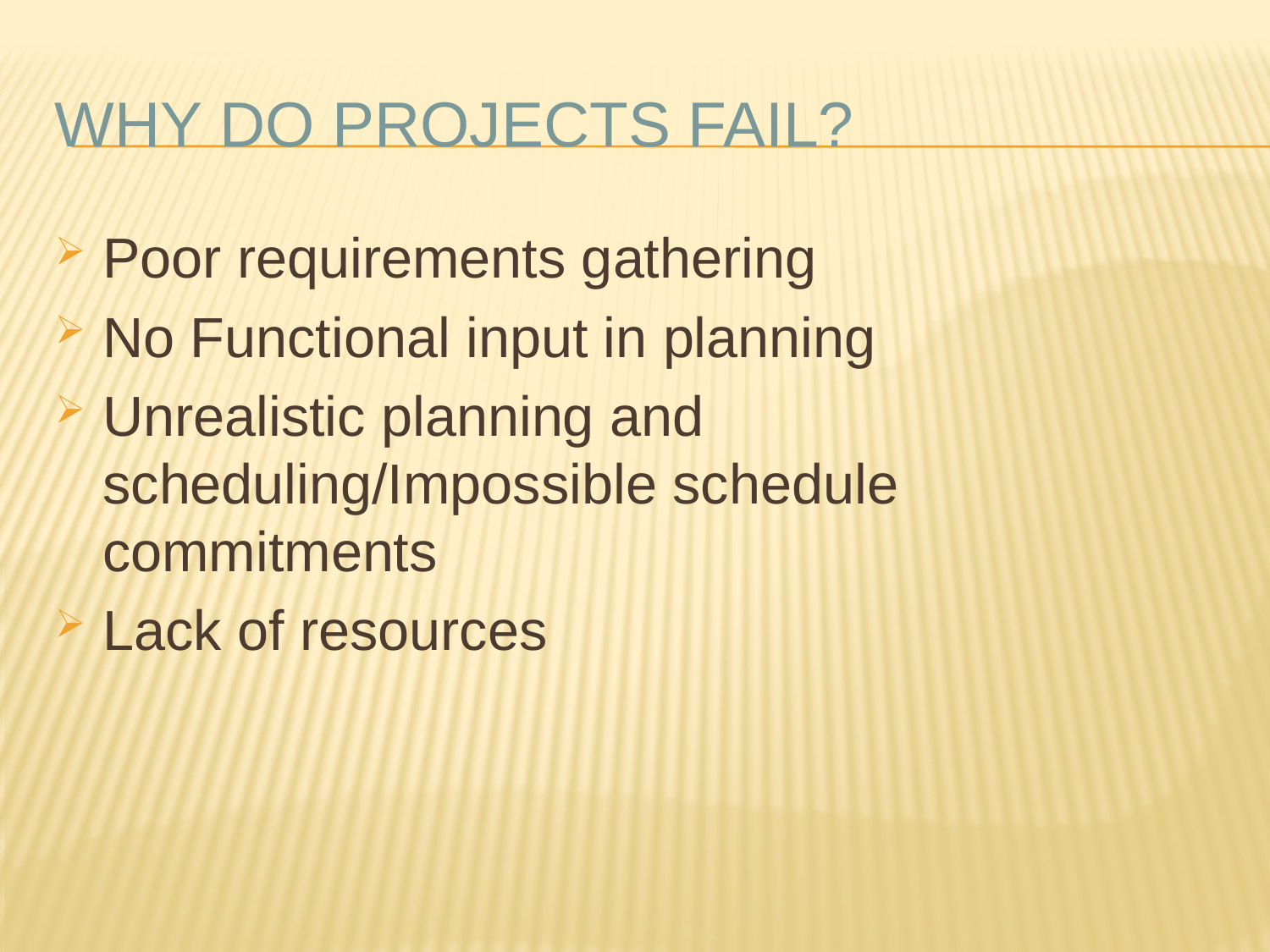

# Why do projects fail?
Poor requirements gathering
No Functional input in planning
Unrealistic planning and scheduling/Impossible schedule commitments
Lack of resources